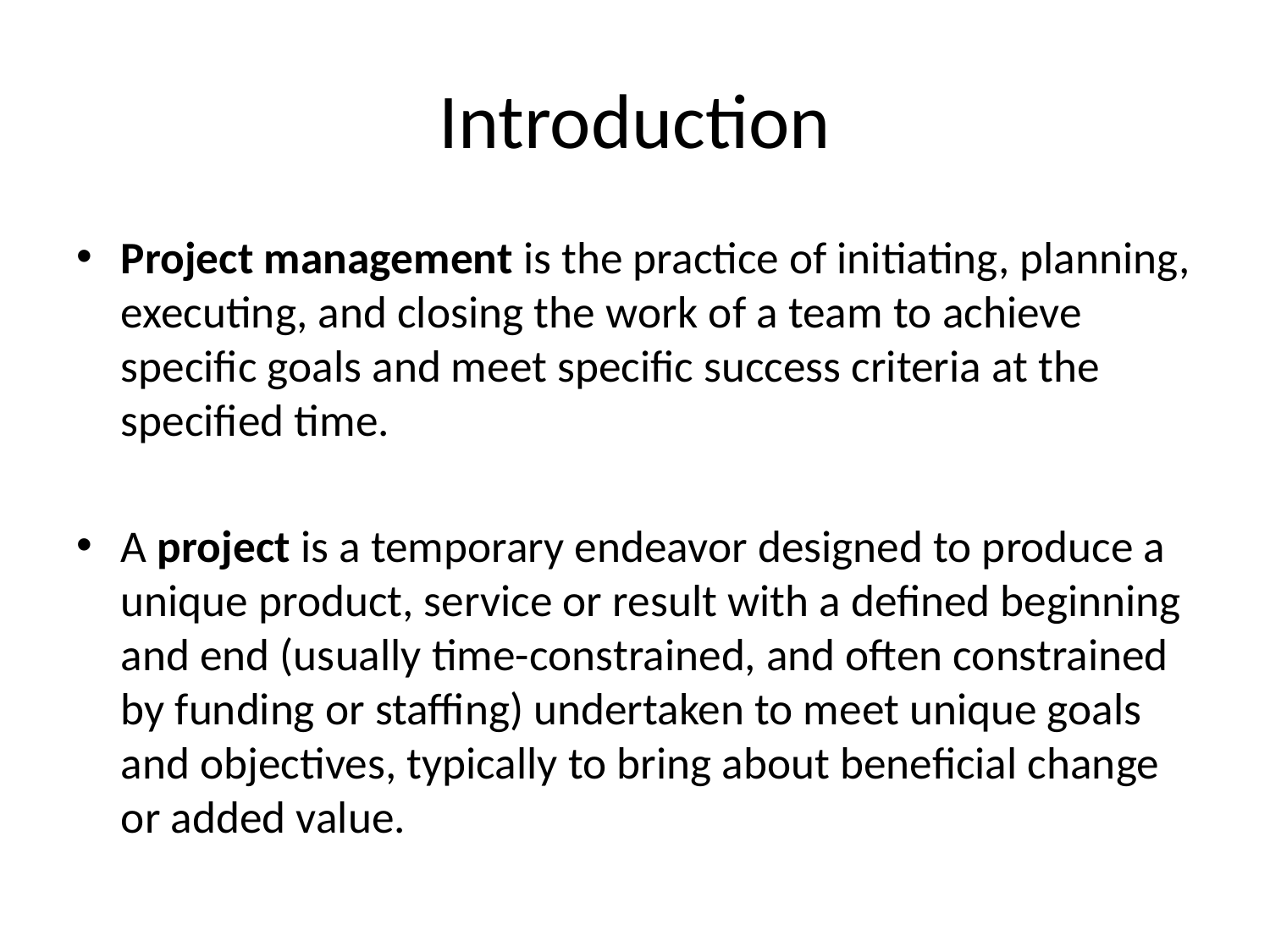

# Introduction
Project management is the practice of initiating, planning, executing, and closing the work of a team to achieve specific goals and meet specific success criteria at the specified time.

A project is a temporary endeavor designed to produce a unique product, service or result with a defined beginning and end (usually time-constrained, and often constrained by funding or staffing) undertaken to meet unique goals and objectives, typically to bring about beneficial change or added value.